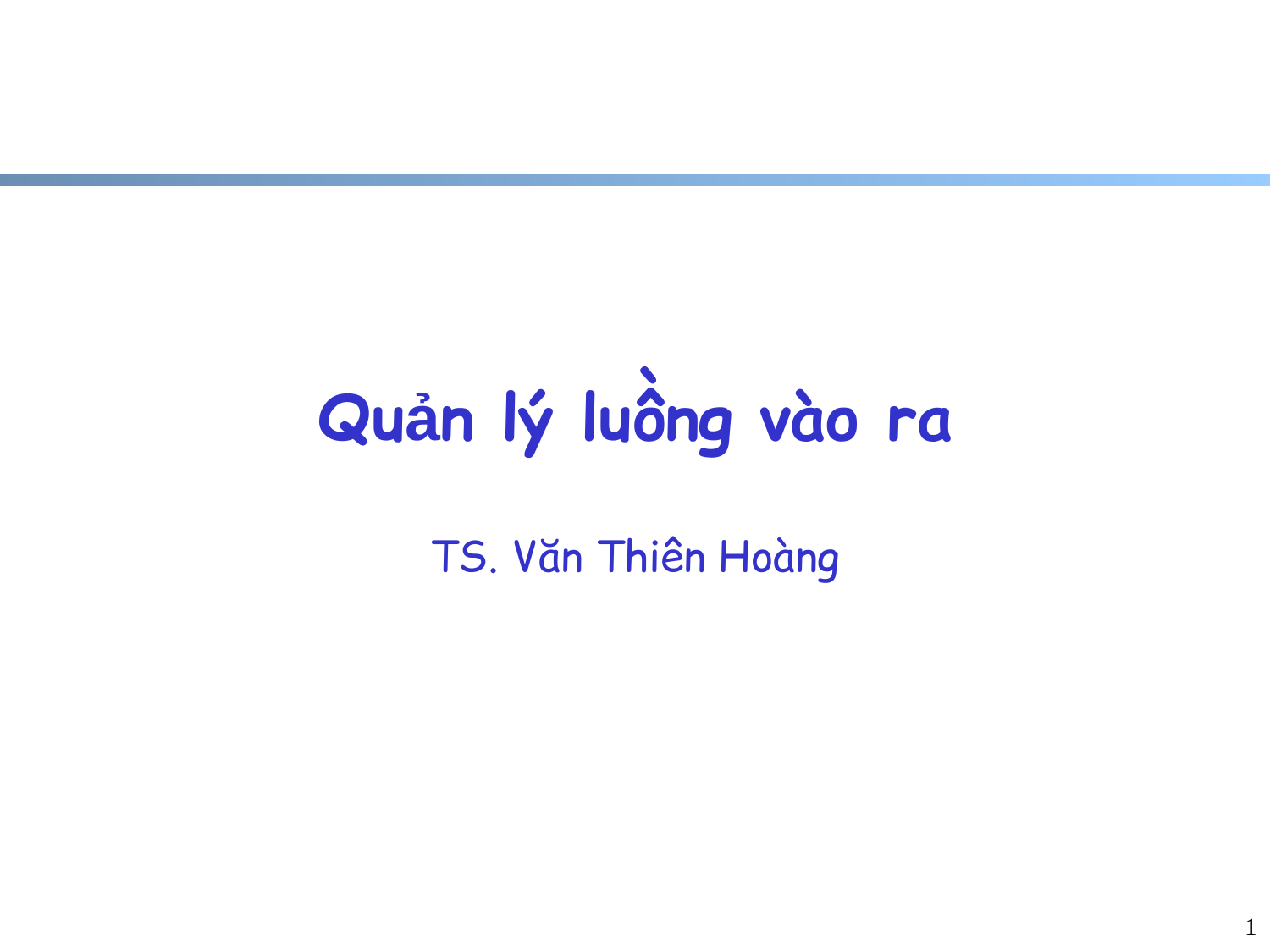

# Quản lý luồng vào ra TS. Văn Thiên Hoàng
1